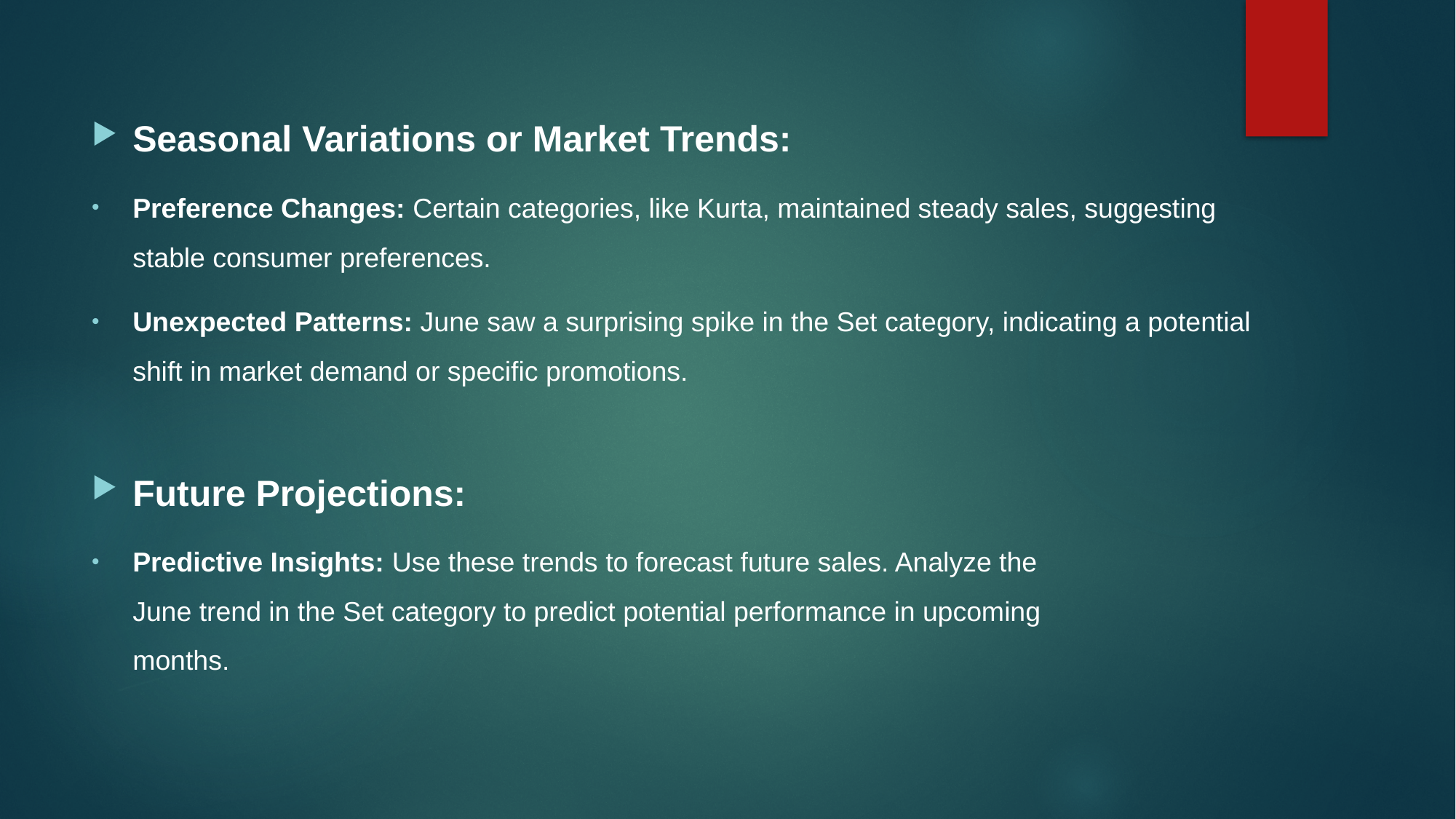

Seasonal Variations or Market Trends:
Preference Changes: Certain categories, like Kurta, maintained steady sales, suggesting stable consumer preferences.
Unexpected Patterns: June saw a surprising spike in the Set category, indicating a potential shift in market demand or specific promotions.

Future Projections:
Predictive Insights: Use these trends to forecast future sales. Analyze the June trend in the Set category to predict potential performance in upcoming months.